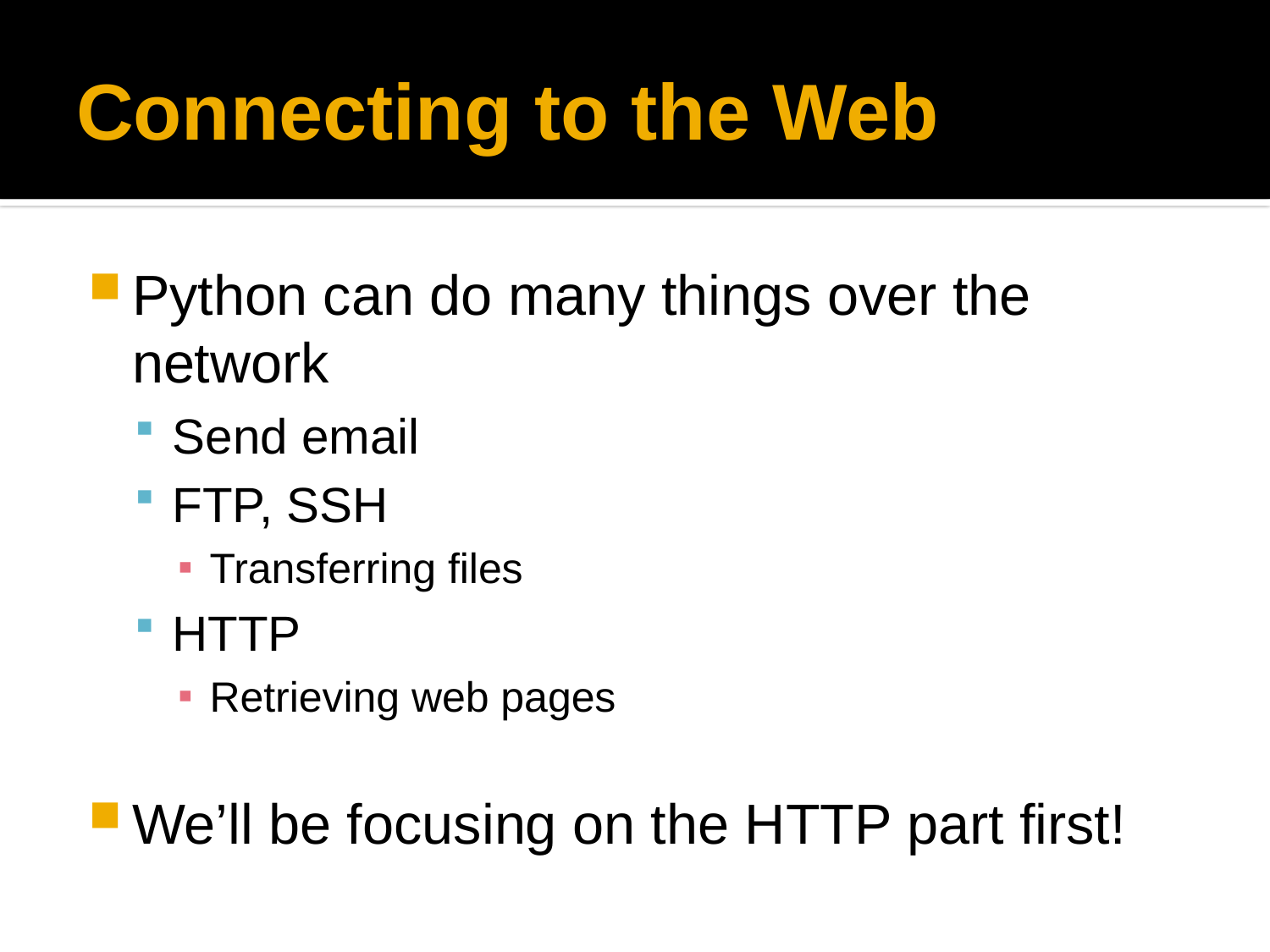

# Connecting to the Web
Python can do many things over the network
Send email
FTP, SSH
Transferring files
HTTP
Retrieving web pages

We’ll be focusing on the HTTP part first!